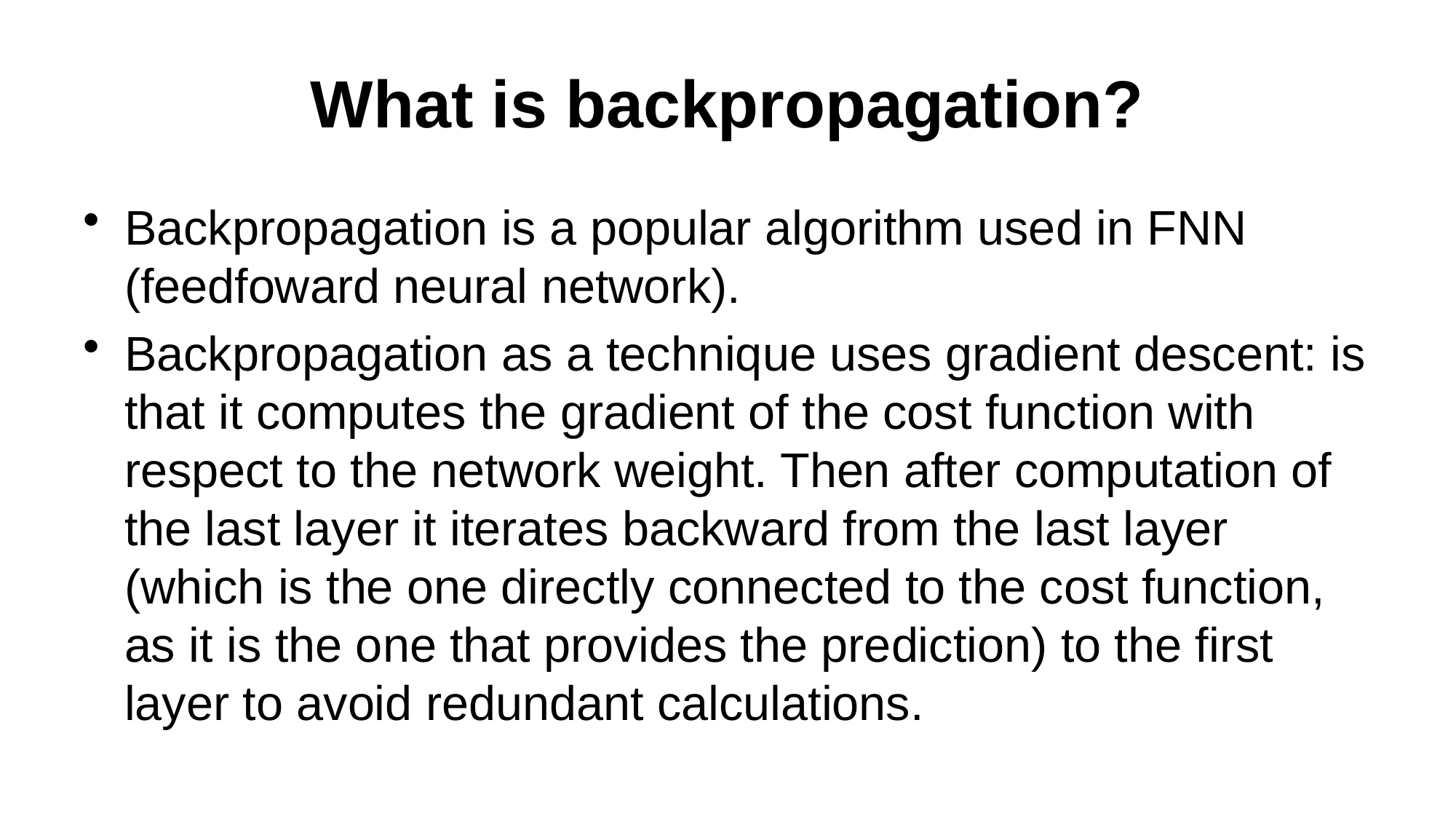

# What is backpropagation?
Backpropagation is a popular algorithm used in FNN (feedfoward neural network).
Backpropagation as a technique uses gradient descent: is that it computes the gradient of the cost function with respect to the network weight. Then after computation of the last layer it iterates backward from the last layer (which is the one directly connected to the cost function, as it is the one that provides the prediction) to the first layer to avoid redundant calculations.